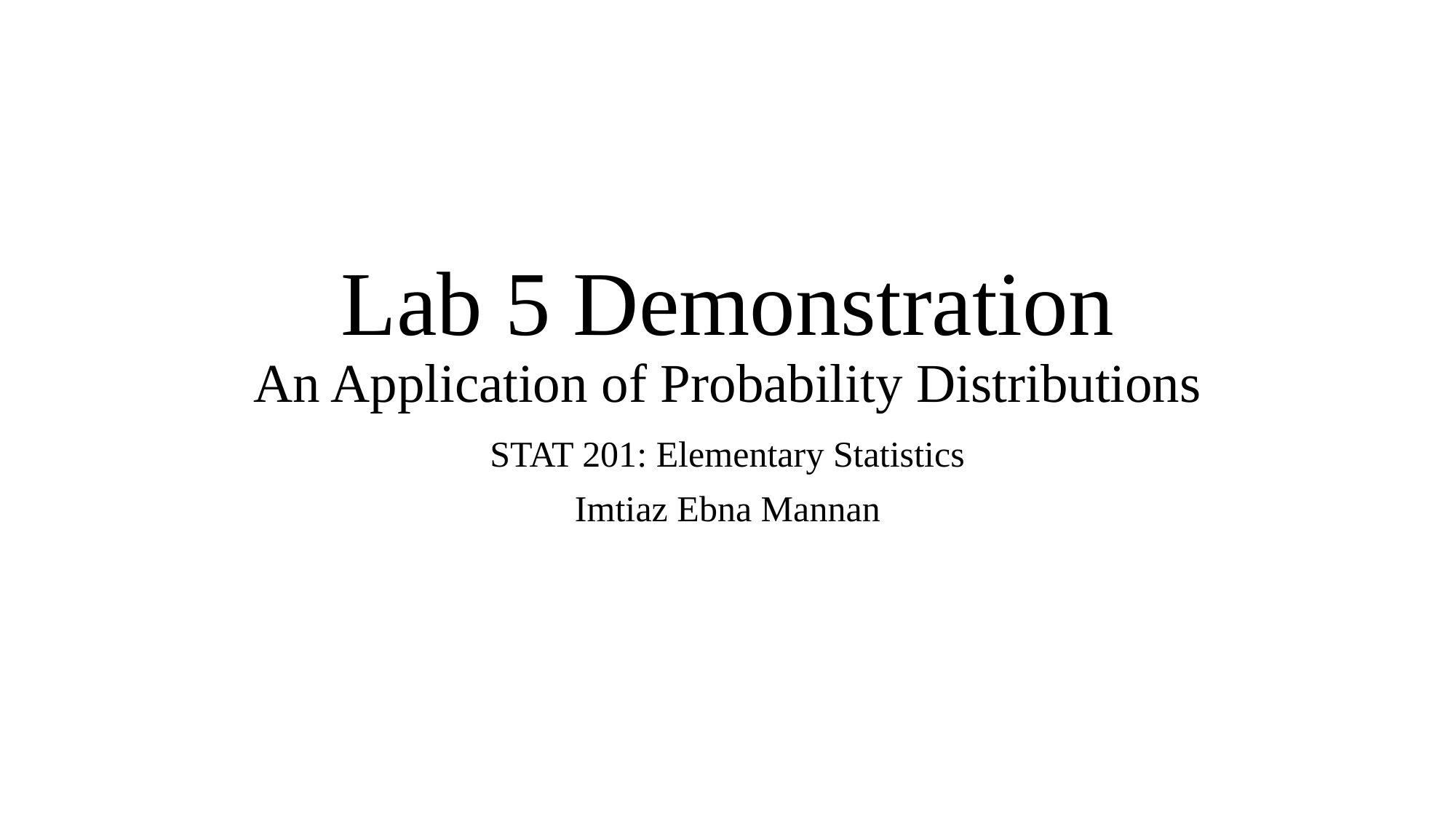

# Lab 5 Demonstration An Application of Probability Distributions
STAT 201: Elementary Statistics
Imtiaz Ebna Mannan